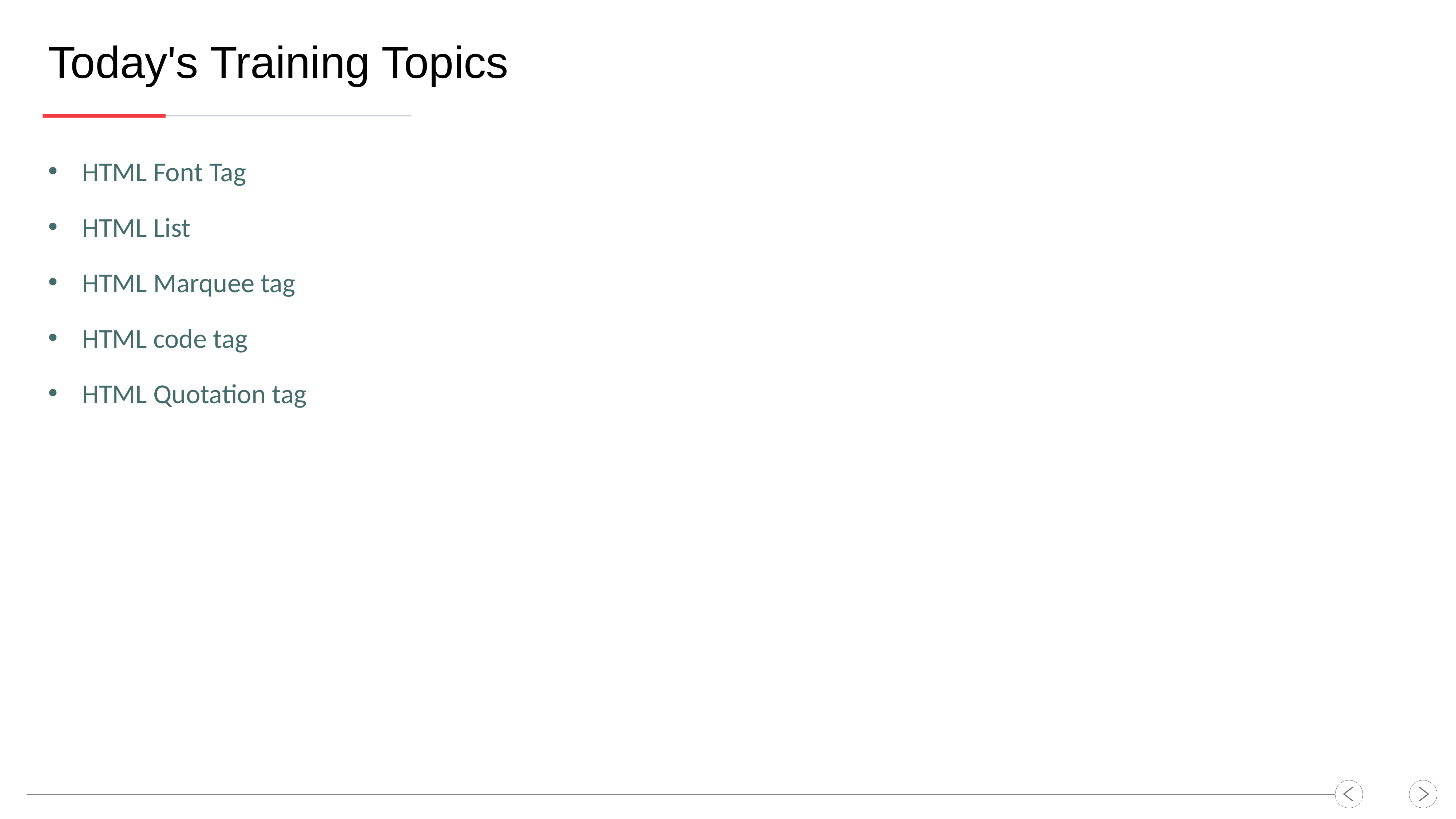

Today's Training Topics
HTML Font Tag
HTML List
HTML Marquee tag
HTML code tag
HTML Quotation tag